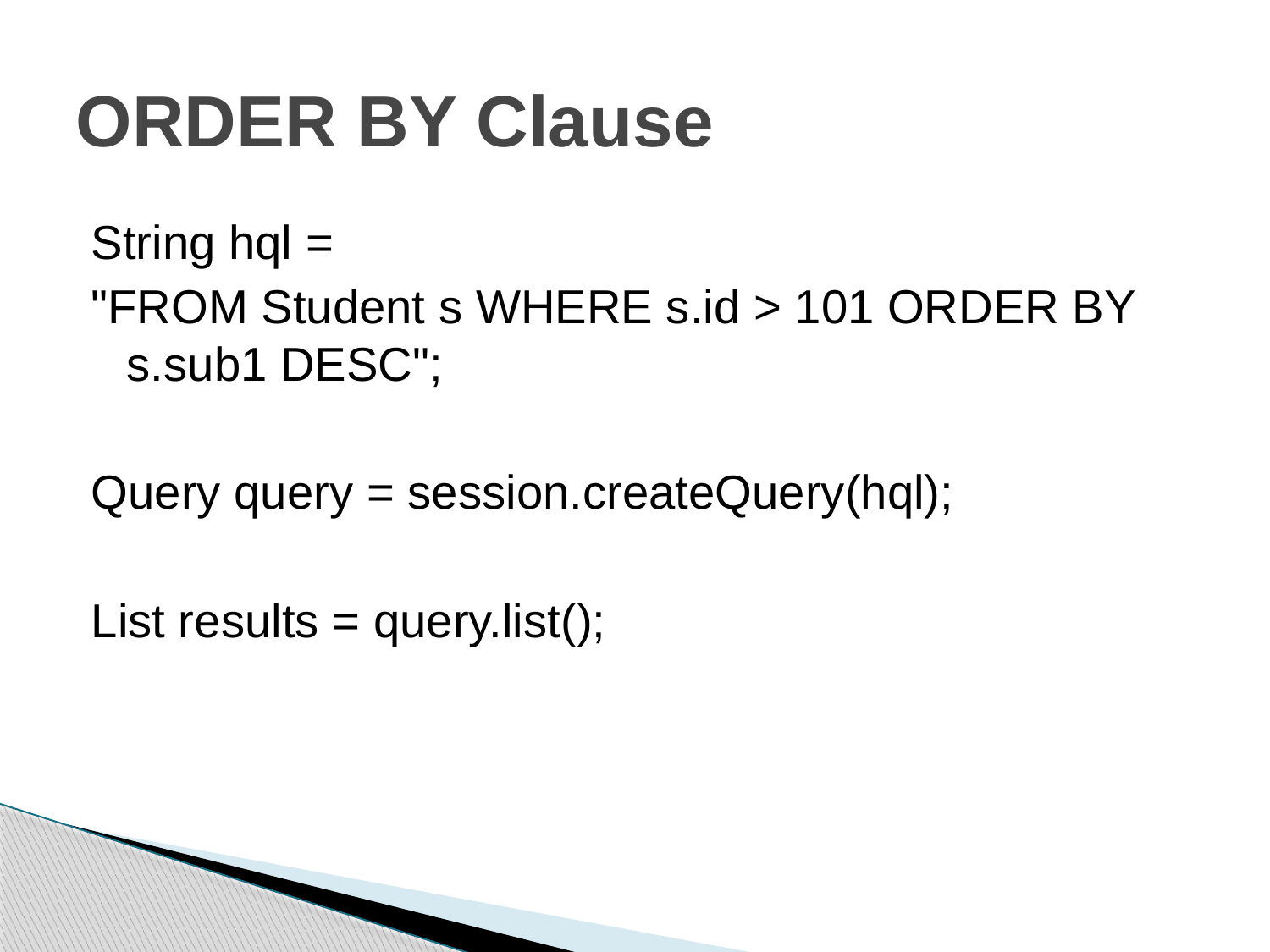

# ORDER BY Clause
String hql =
"FROM Student s WHERE s.id > 101 ORDER BY s.sub1 DESC";

Query query = session.createQuery(hql);

List results = query.list();